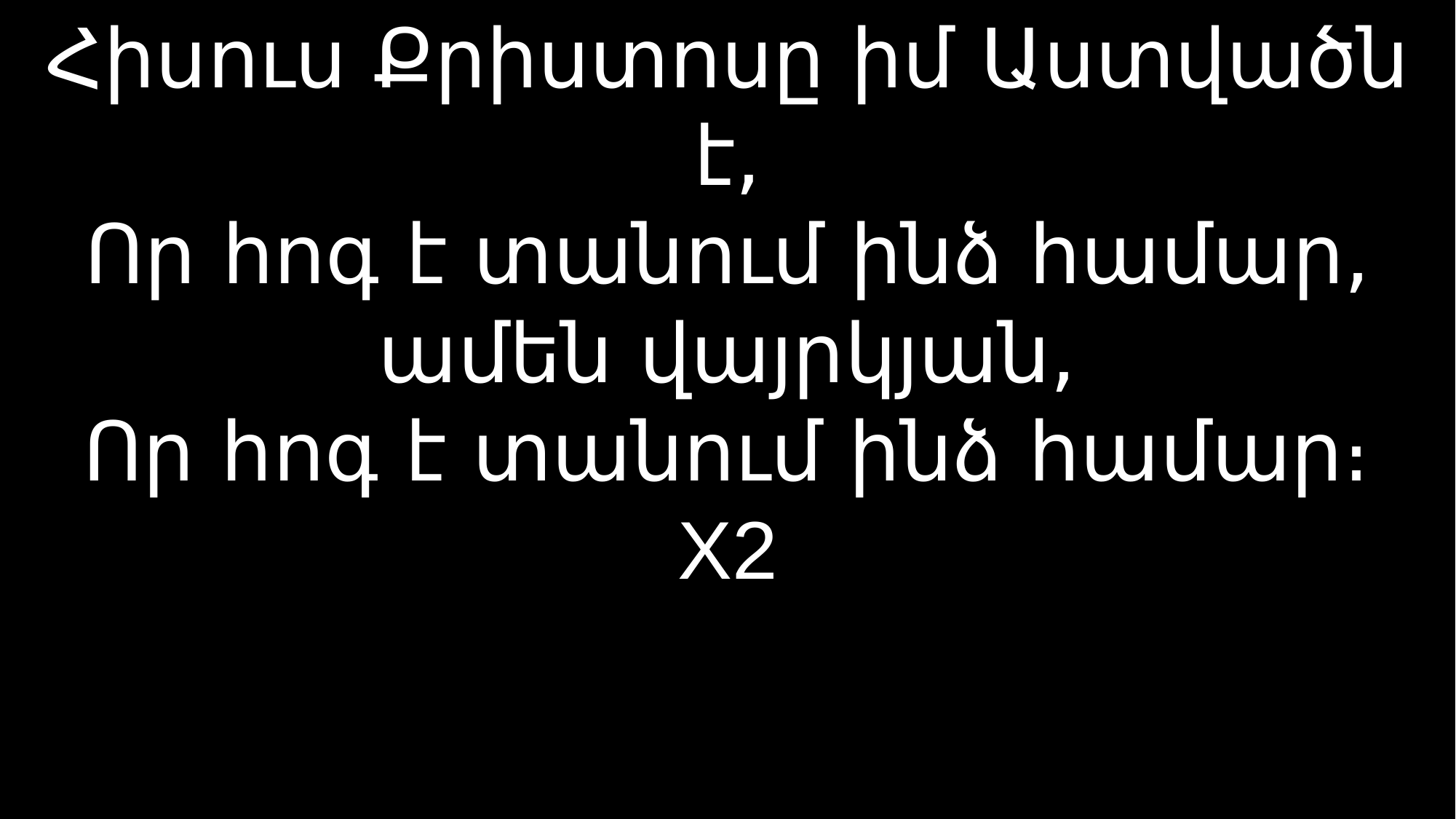

# Հիսուս Քրիստոսը իմ Աստվածն է, Որ հոգ է տանում ինձ համար, ամեն վայրկյան, Որ հոգ է տանում ինձ համար։ X2